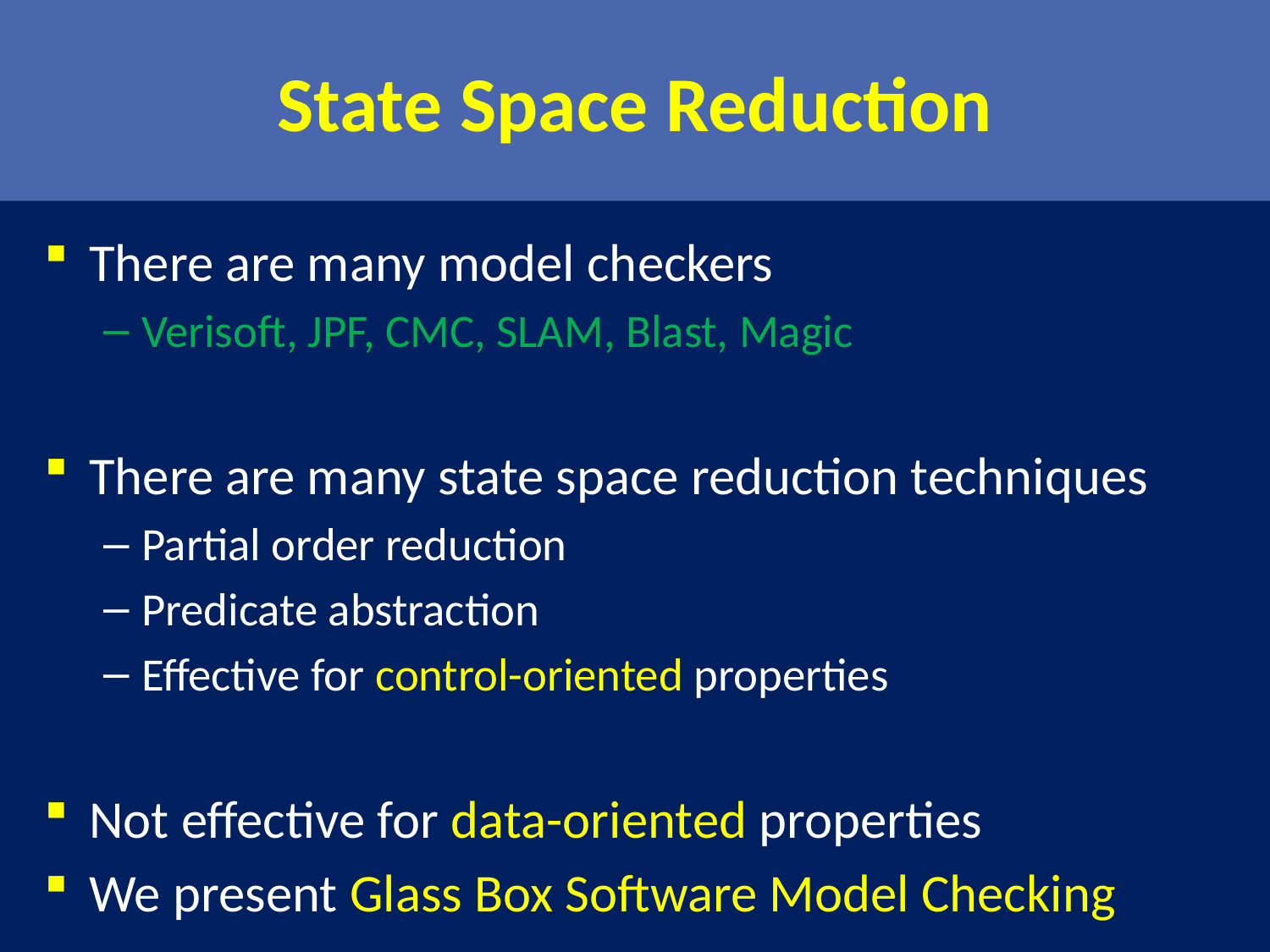

# State Space Reduction
There are many model checkers
Verisoft, JPF, CMC, SLAM, Blast, Magic

There are many state space reduction techniques
Partial order reduction
Predicate abstraction
Effective for control-oriented properties

Not effective for data-oriented properties
We present Glass Box Software Model Checking